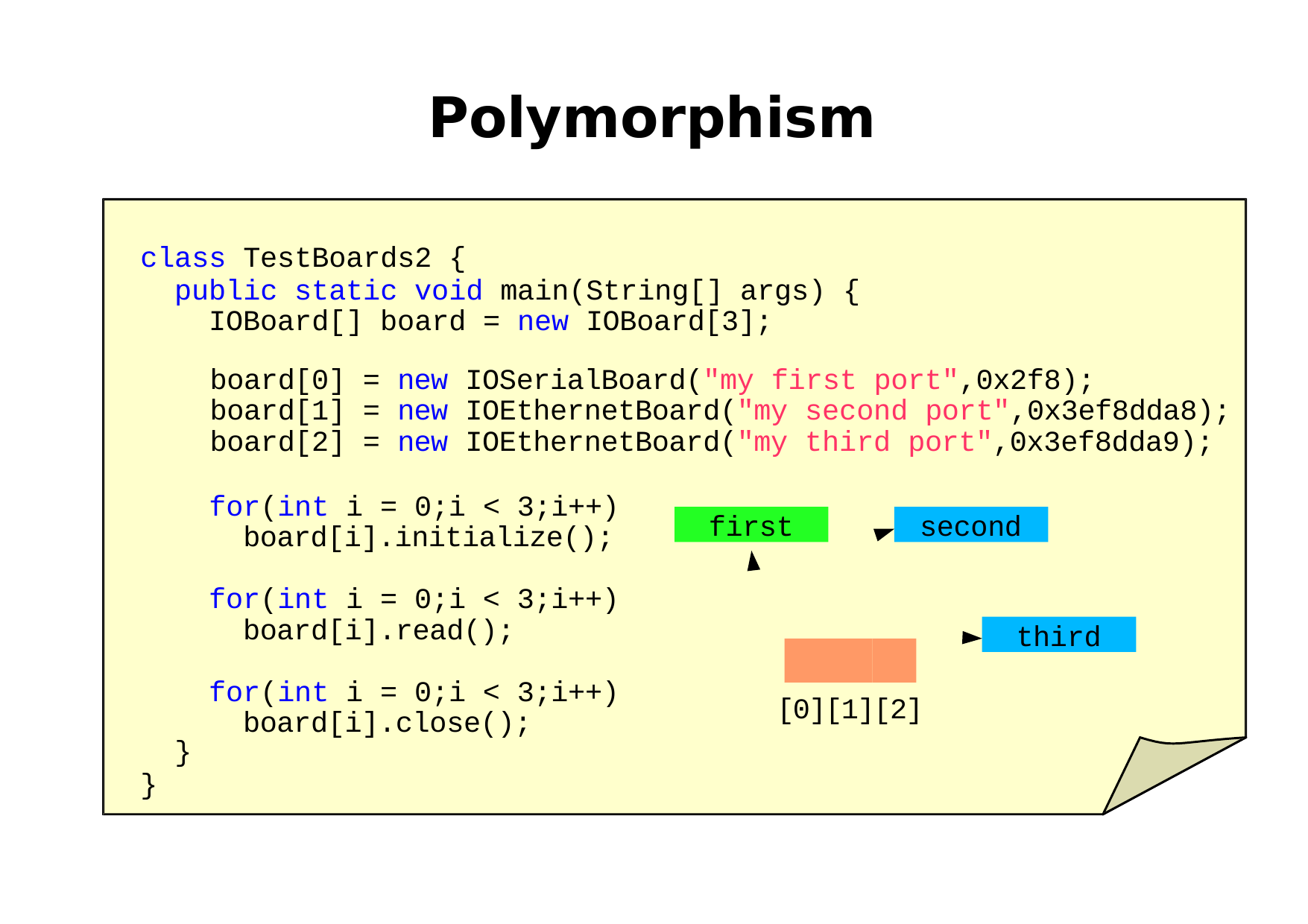

# Polymorphism

class TestBoards2 {
public static void main(String[] args) { IOBoard[] board = new IOBoard[3];
| board[0] | = | new | IOSerialBoard("my first port",0x2f8); |
| --- | --- | --- | --- |
| board[1] | = | new | IOEthernetBoard("my second port",0x3ef8dda8); |
| board[2] | = | new | IOEthernetBoard("my third port",0x3ef8dda9); |
for(int i = 0;i < 3;i++) board[i].initialize();
first
second

for(int i = 0;i < 3;i++) board[i].read();
third

for(int i = 0;i < 3;i++) board[i].close();
[0][1][2]
}
}
First Latin American Workshop on Distributed Laboratory Instrumentation Systems
Carlos Kavka
115